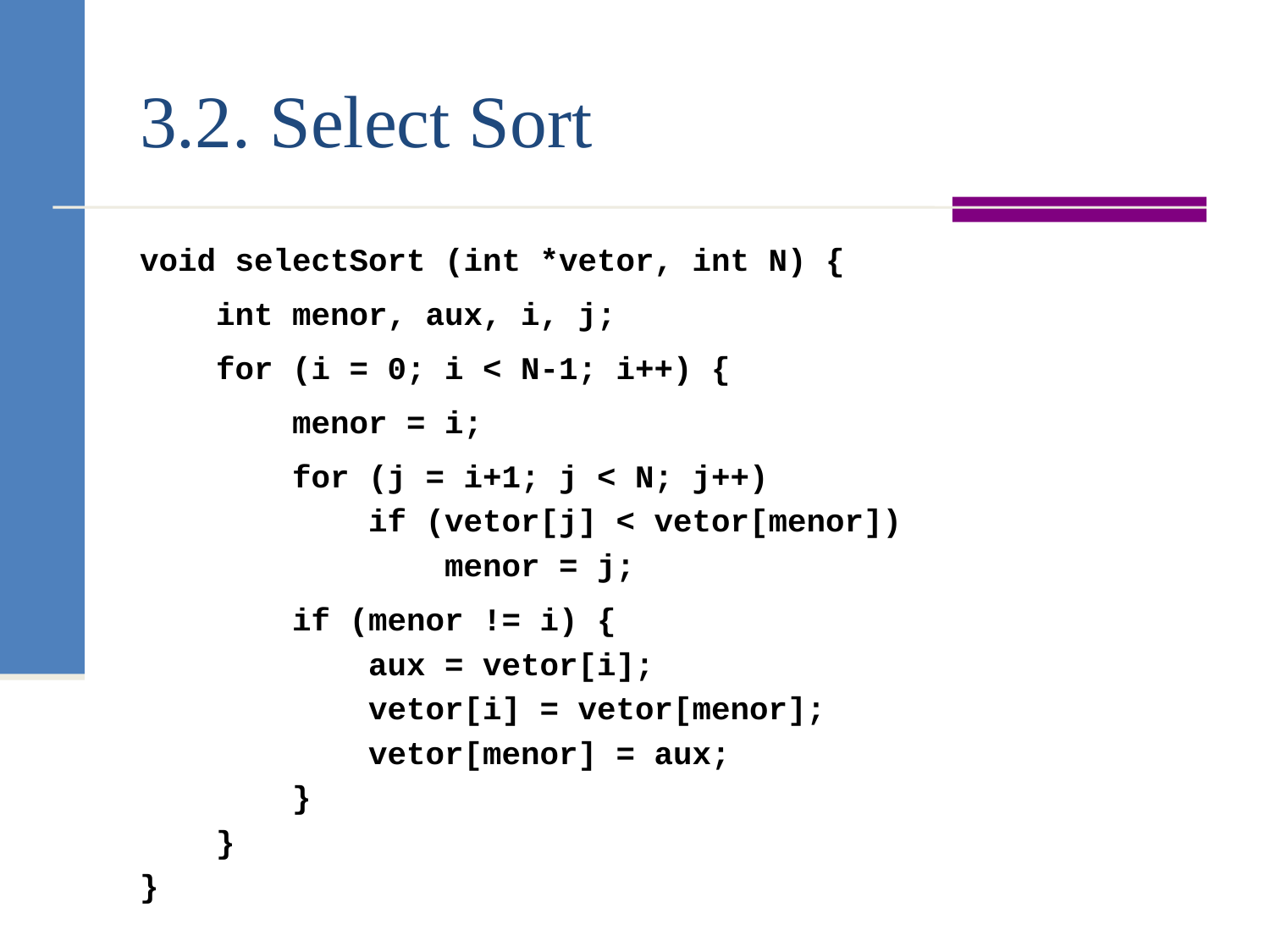

# 3.2. Select Sort
void selectSort (int *vetor, int N) {

    int menor, aux, i, j;

    for (i = 0; i < N-1; i++) {

        menor = i;

        for (j = i+1; j < N; j++)
            if (vetor[j] < vetor[menor])
                menor = j;

        if (menor != i) {
            aux = vetor[i];
            vetor[i] = vetor[menor];
            vetor[menor] = aux;
        }
    }
}